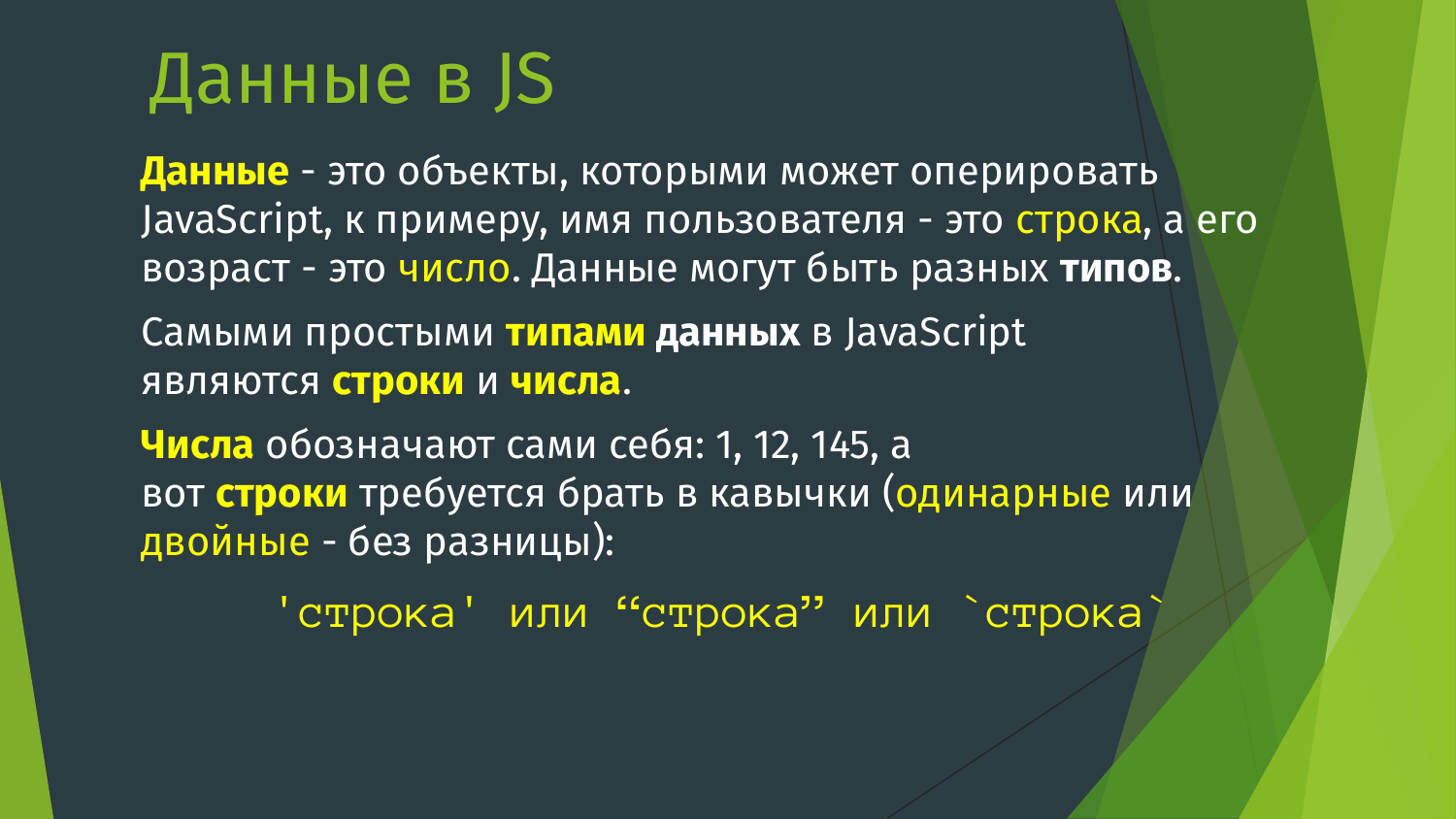

# Данные в JS
Данные - это объекты, которыми может оперировать JavaScript, к примеру, имя пользователя - это строка, а его возраст - это число. Данные могут быть разных типов.
Самыми простыми типами данных в JavaScript являются строки и числа.
Числа обозначают сами себя: 1, 12, 145, а вот строки требуется брать в кавычки (одинарные или двойные - без разницы):
'строка' или “строка” или `строка`